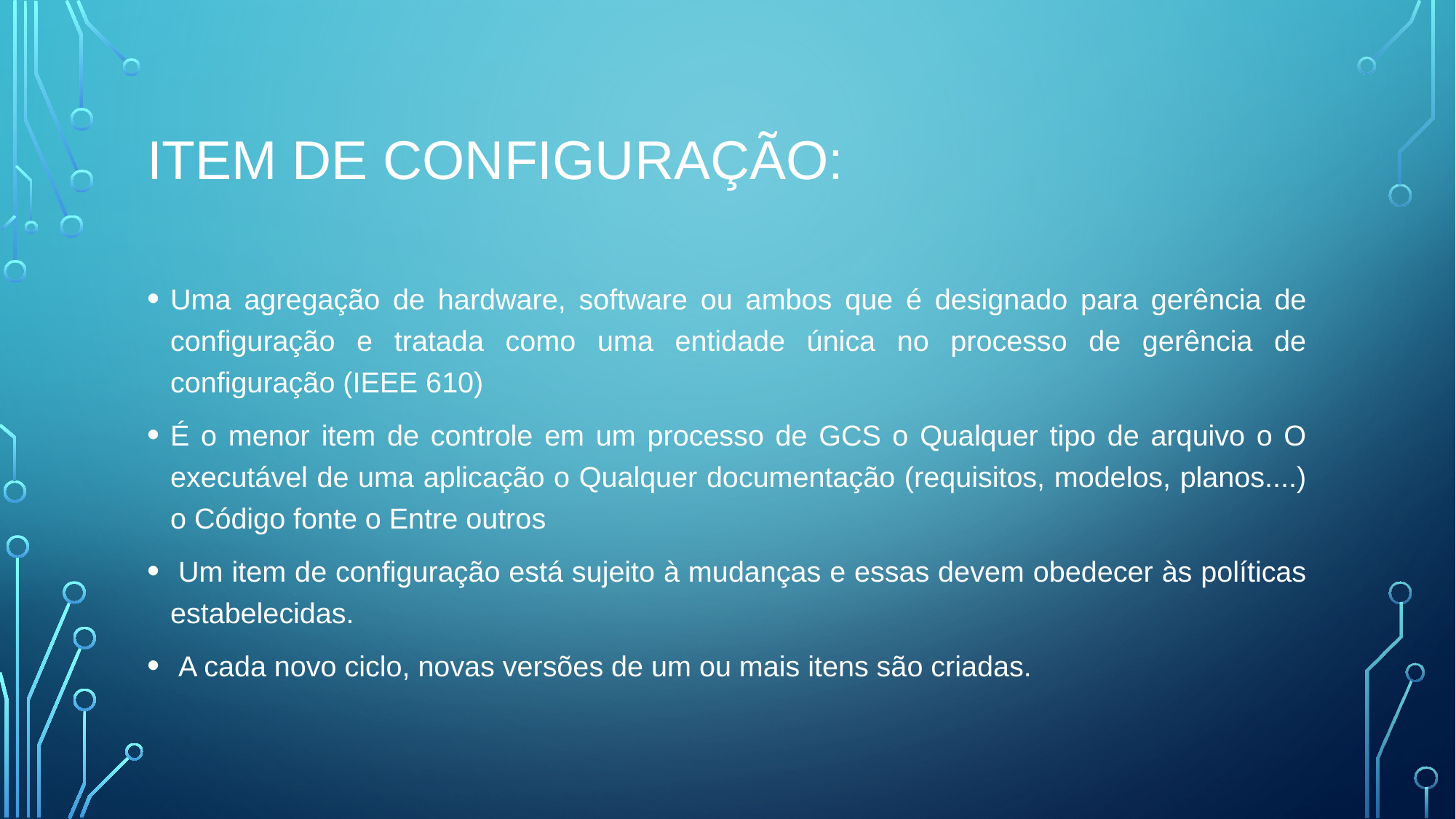

# Item de configuração:
Uma agregação de hardware, software ou ambos que é designado para gerência de configuração e tratada como uma entidade única no processo de gerência de configuração (IEEE 610)
É o menor item de controle em um processo de GCS o Qualquer tipo de arquivo o O executável de uma aplicação o Qualquer documentação (requisitos, modelos, planos....) o Código fonte o Entre outros
 Um item de configuração está sujeito à mudanças e essas devem obedecer às políticas estabelecidas.
 A cada novo ciclo, novas versões de um ou mais itens são criadas.